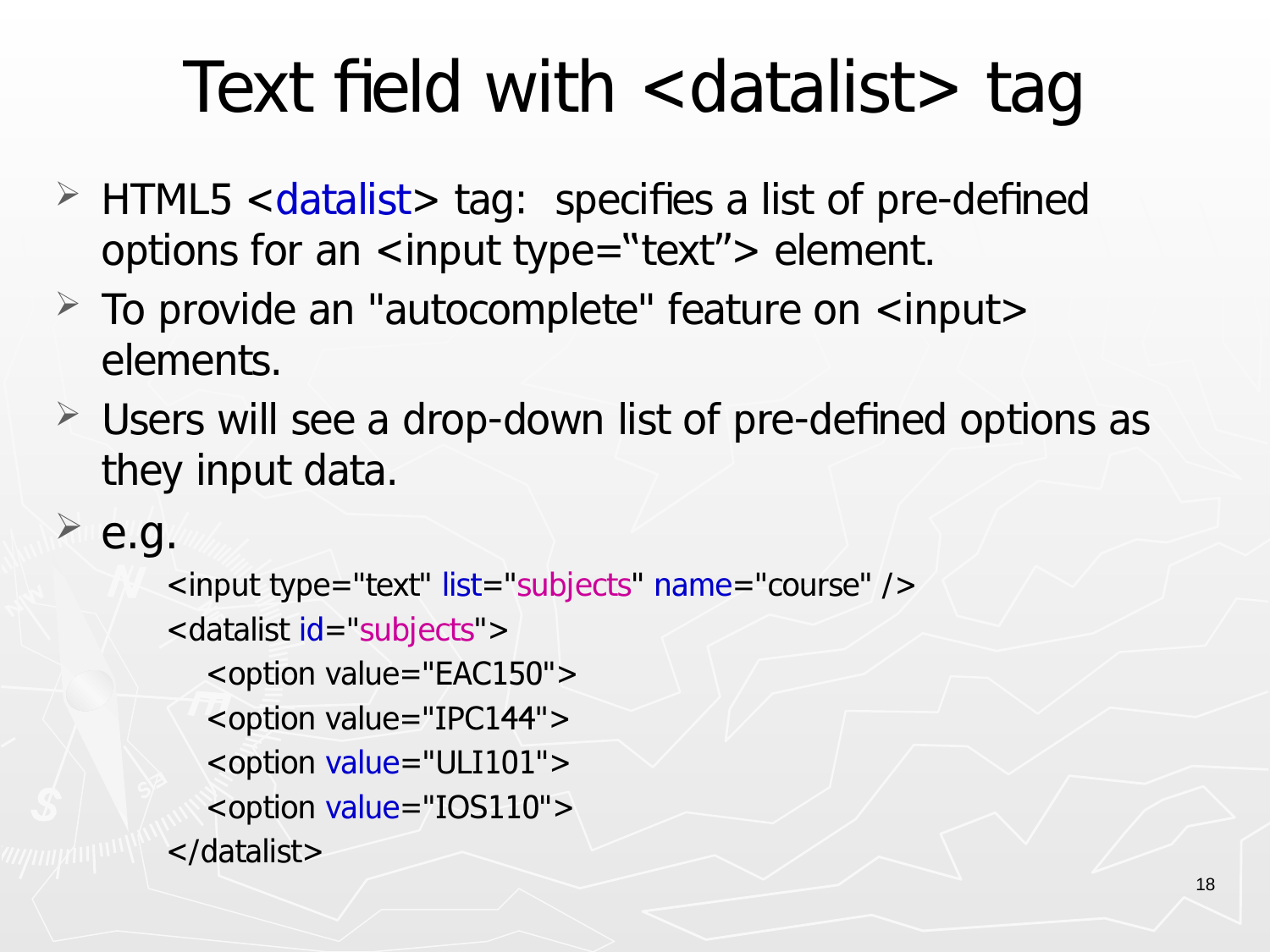

# Text field with <datalist> tag
HTML5 <datalist> tag:  specifies a list of pre-defined options for an <input type=“text”> element.
To provide an "autocomplete" feature on <input> elements.
Users will see a drop-down list of pre-defined options as they input data.
e.g.
<input type="text" list="subjects" name="course" />
<datalist id="subjects">
    <option value="EAC150">
    <option value="IPC144">
    <option value="ULI101">
    <option value="IOS110">
</datalist>
18